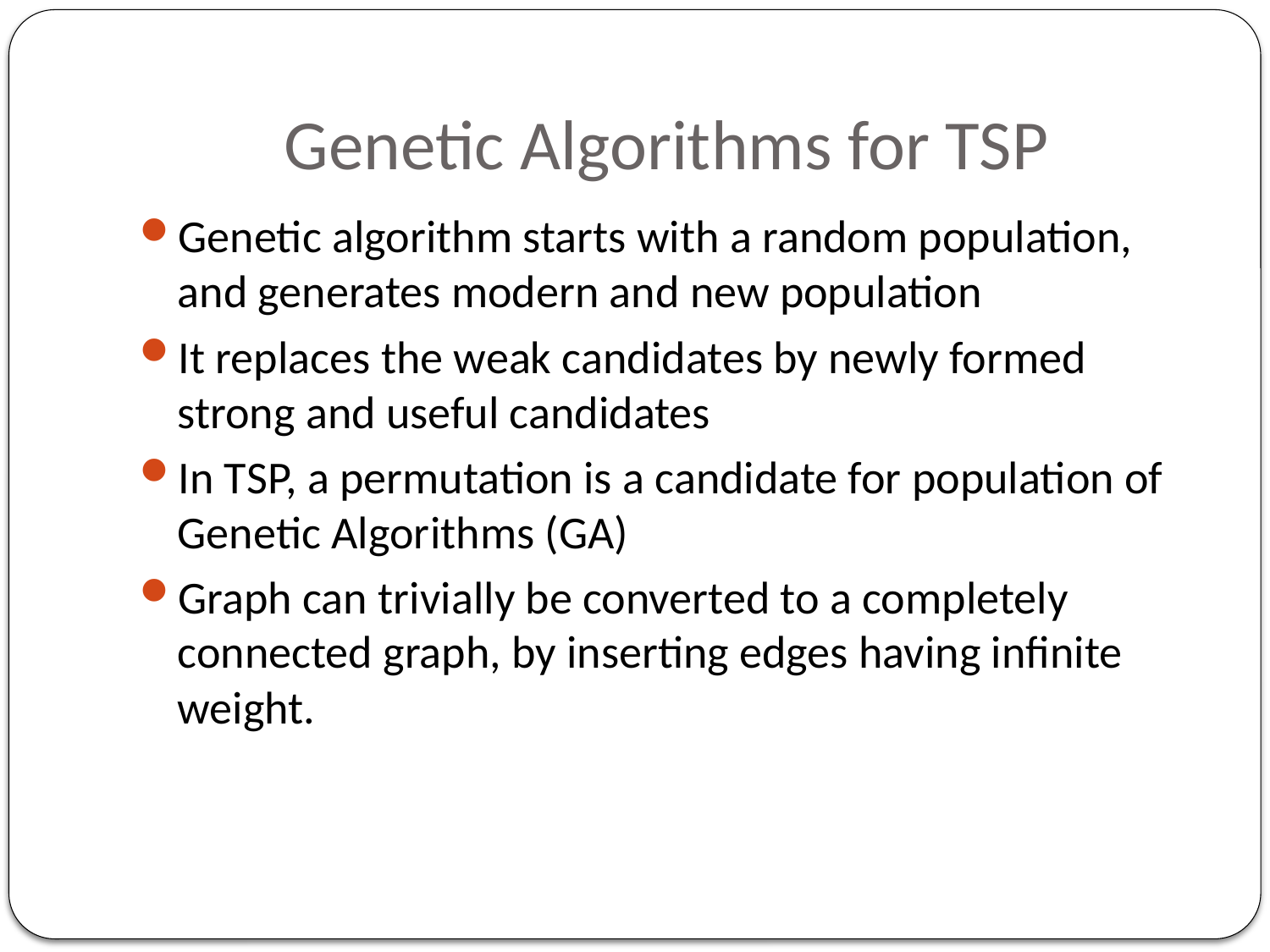

# Genetic Algorithms for TSP
Genetic algorithm starts with a random population, and generates modern and new population
It replaces the weak candidates by newly formed strong and useful candidates
In TSP, a permutation is a candidate for population of Genetic Algorithms (GA)
Graph can trivially be converted to a completely connected graph, by inserting edges having infinite weight.